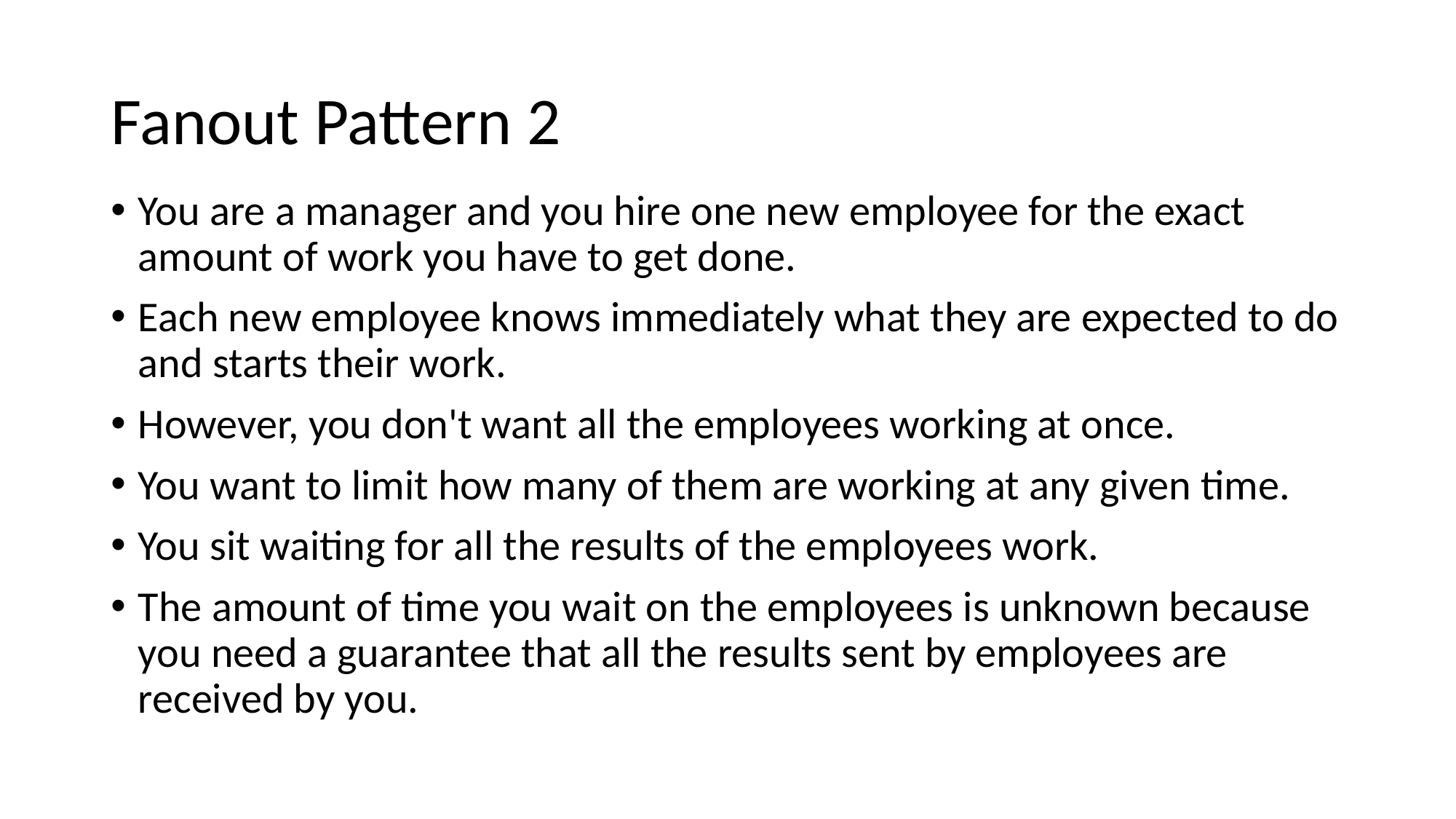

# Fanout Pattern 2
You are a manager and you hire one new employee for the exact amount of work you have to get done.
Each new employee knows immediately what they are expected to do and starts their work.
However, you don't want all the employees working at once.
You want to limit how many of them are working at any given time.
You sit waiting for all the results of the employees work.
The amount of time you wait on the employees is unknown because you need a guarantee that all the results sent by employees are received by you.